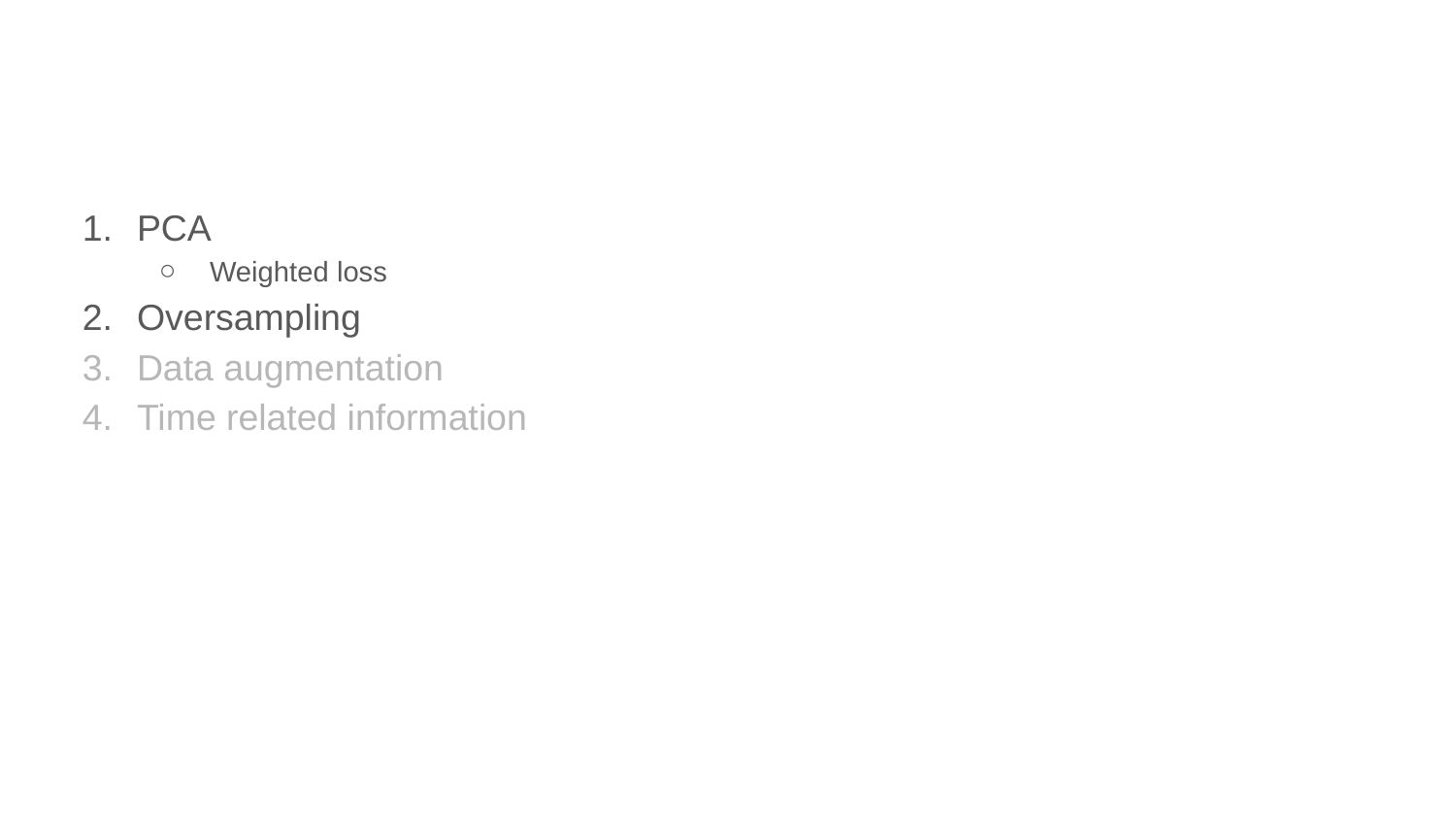

PCA
Weighted loss
Oversampling
Data augmentation
Time related information